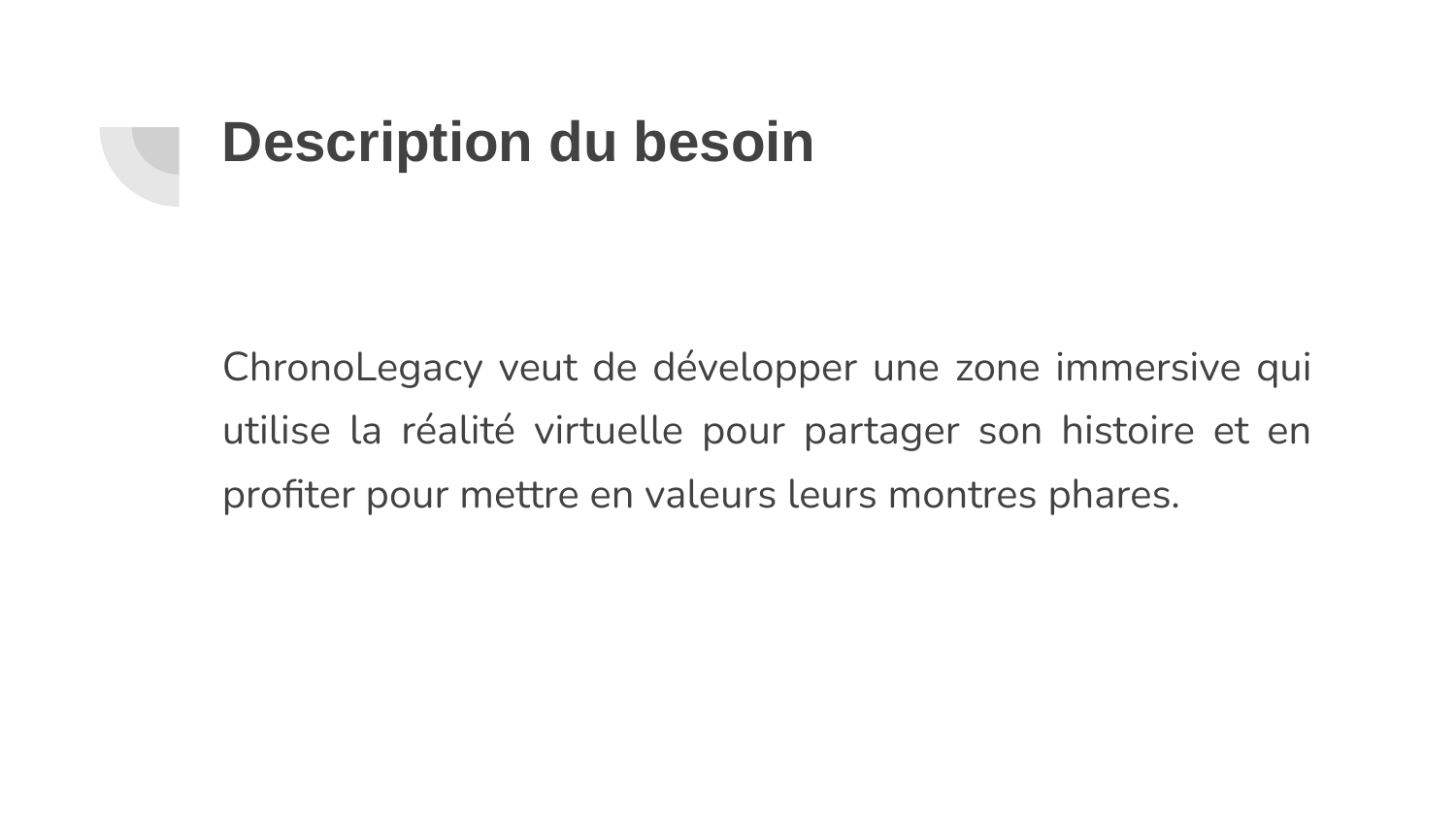

# Description du besoin
ChronoLegacy veut de développer une zone immersive qui utilise la réalité virtuelle pour partager son histoire et en profiter pour mettre en valeurs leurs montres phares.